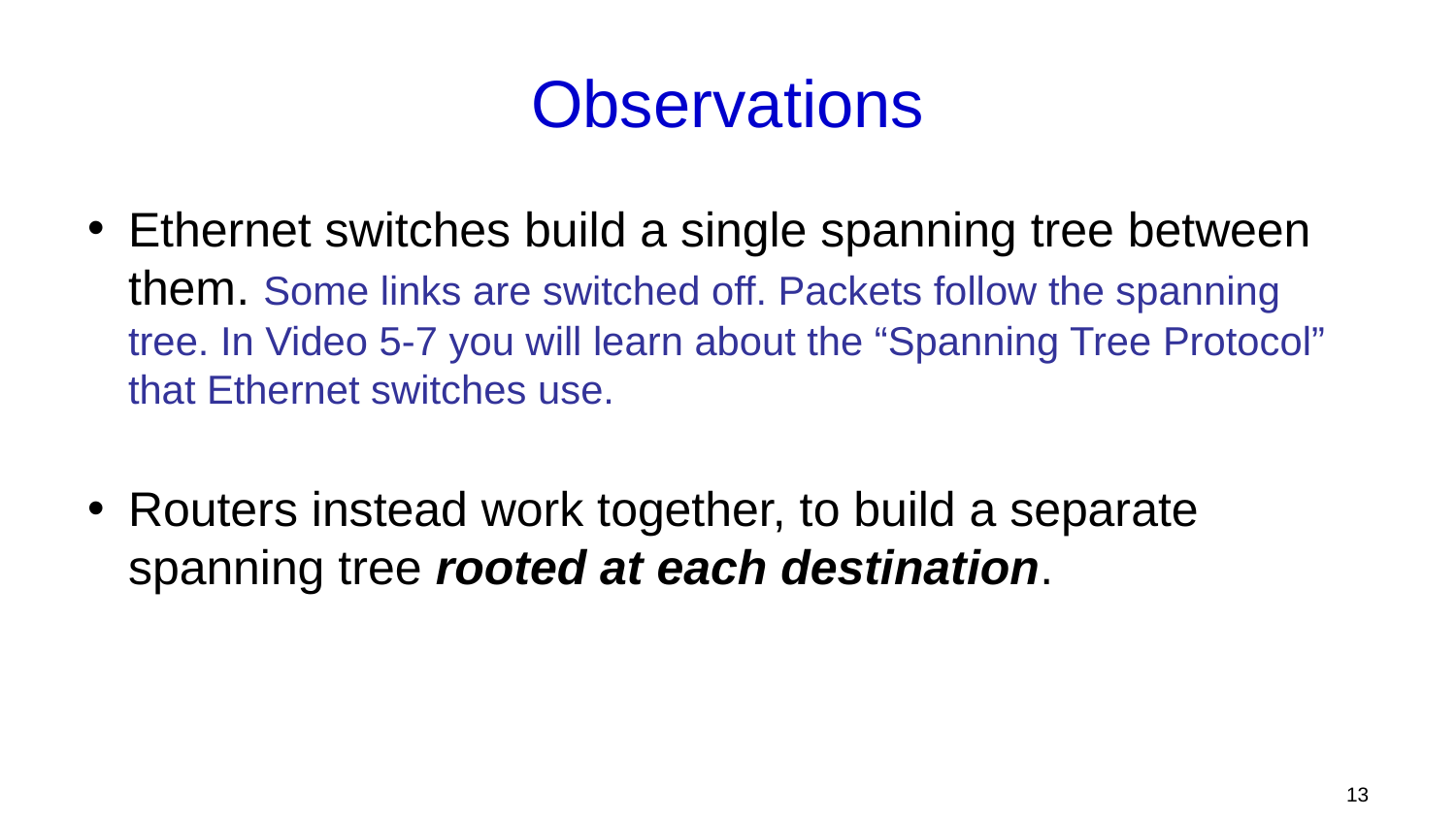

# Observations
Ethernet switches build a single spanning tree between them. Some links are switched off. Packets follow the spanning tree. In Video 5-7 you will learn about the “Spanning Tree Protocol” that Ethernet switches use.

Routers instead work together, to build a separate spanning tree rooted at each destination.
13